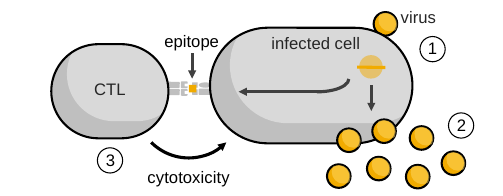

virus

epitope
infected cell

1

CTL

2

3

cytotoxicity